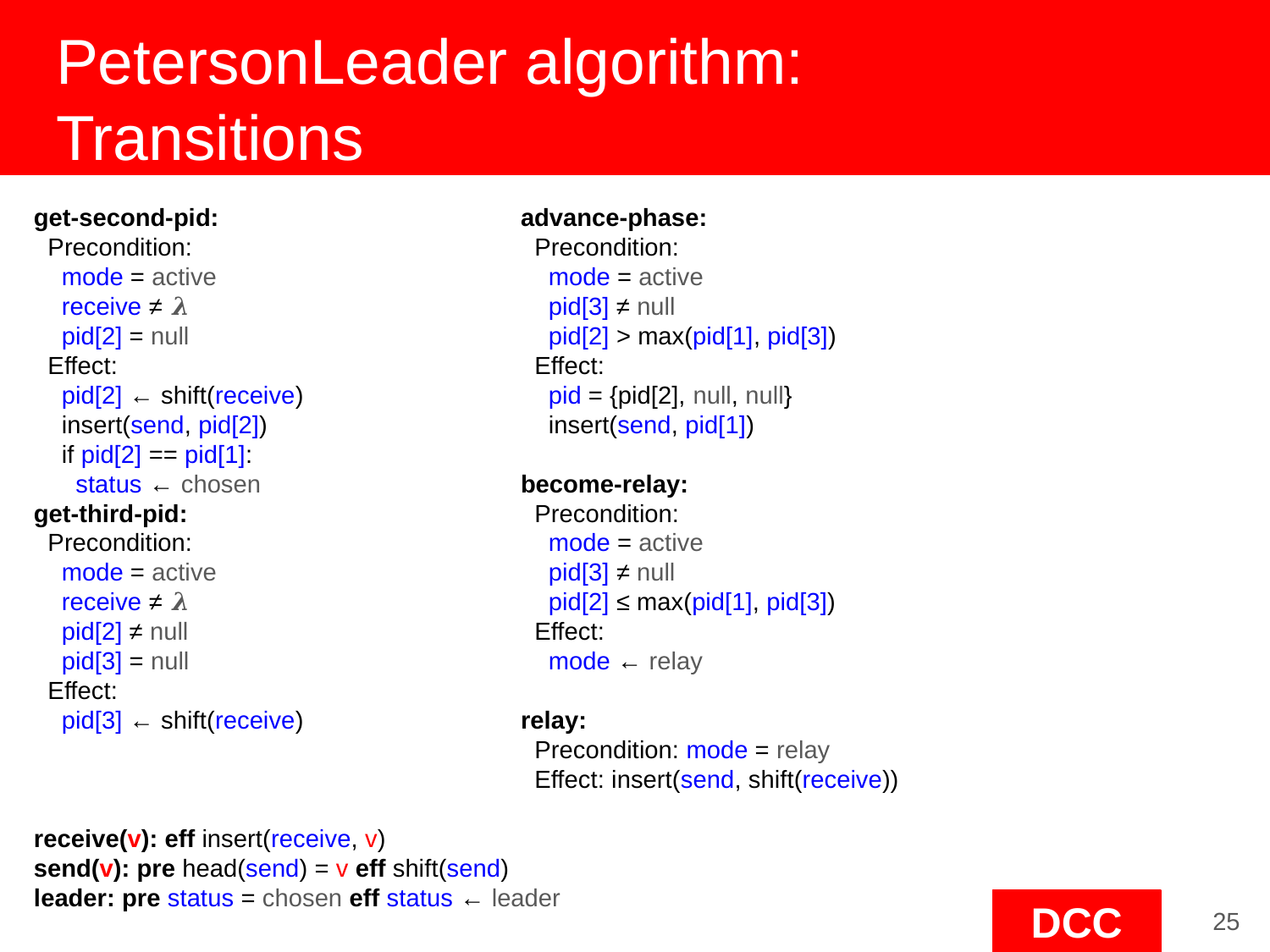

# PetersonLeader algorithm:
Transitions

get-second-pid:
  Precondition:
    mode = active
    receive ≠ 𝝀
    pid[2] = null
  Effect:
    pid[2] ← shift(receive)
    insert(send, pid[2])
    if pid[2] == pid[1]:
      status ← chosen
get-third-pid:
  Precondition:
    mode = active
    receive ≠ 𝝀
    pid[2] ≠ null
    pid[3] = null
  Effect:
    pid[3] ← shift(receive)

receive(v): eff insert(receive, v)
send(v): pre head(send) = v eff shift(send)
leader: pre status = chosen eff status ← leader

advance-phase:
  Precondition:
    mode = active
    pid[3] ≠ null
    pid[2] > max(pid[1], pid[3])
  Effect:
    pid = {pid[2], null, null}
    insert(send, pid[1])

become-relay:
  Precondition:
    mode = active
    pid[3] ≠ null
    pid[2] ≤ max(pid[1], pid[3])
  Effect:
    mode ← relay

relay:
  Precondition: mode = relay
  Effect: insert(send, shift(receive))

25